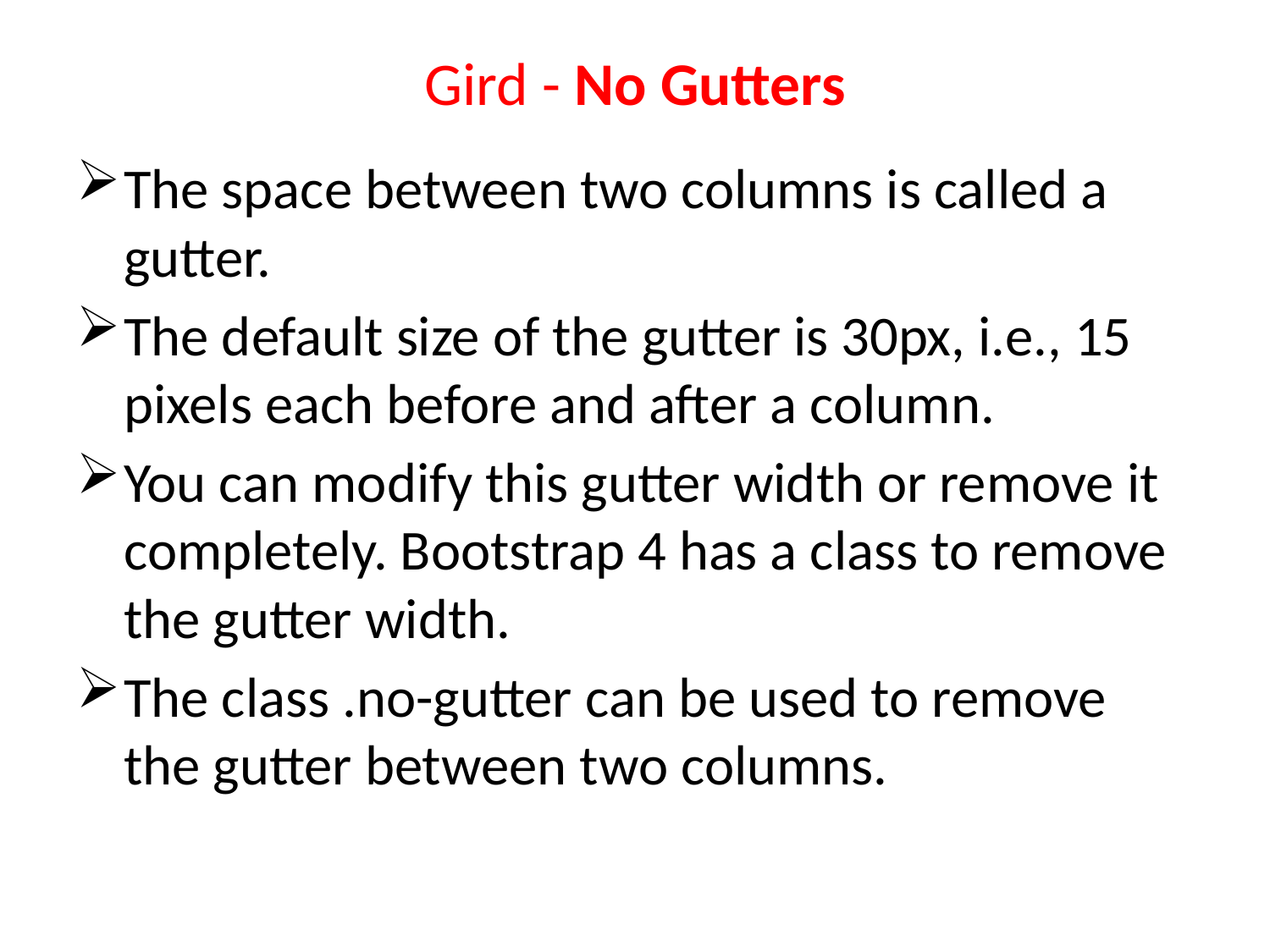

# Gird - No Gutters
The space between two columns is called a gutter.
The default size of the gutter is 30px, i.e., 15 pixels each before and after a column.
You can modify this gutter width or remove it completely. Bootstrap 4 has a class to remove the gutter width.
The class .no-gutter can be used to remove the gutter between two columns.